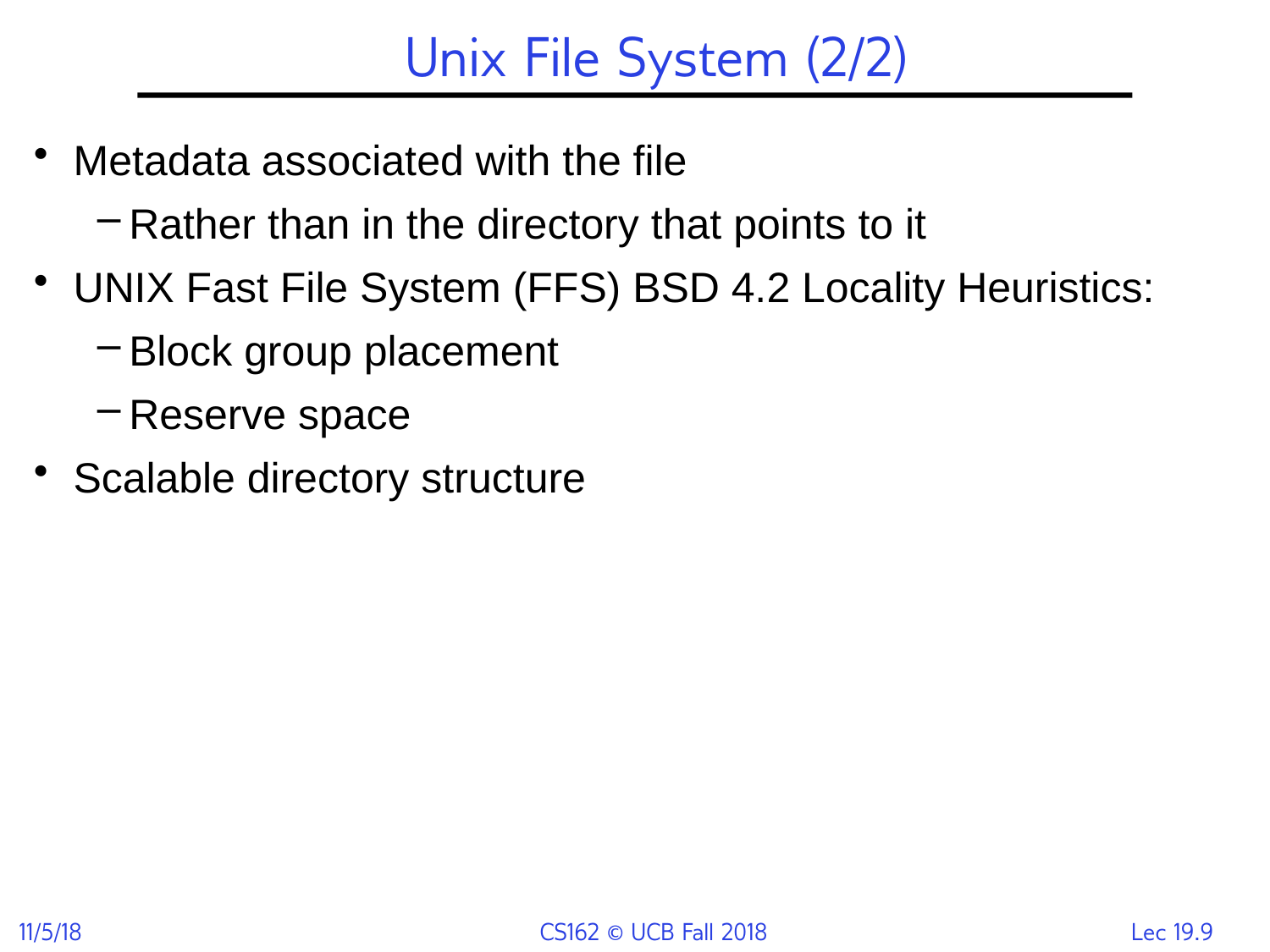

# Unix File System (2/2)
Metadata associated with the file
Rather than in the directory that points to it
UNIX Fast File System (FFS) BSD 4.2 Locality Heuristics:
Block group placement
Reserve space
Scalable directory structure